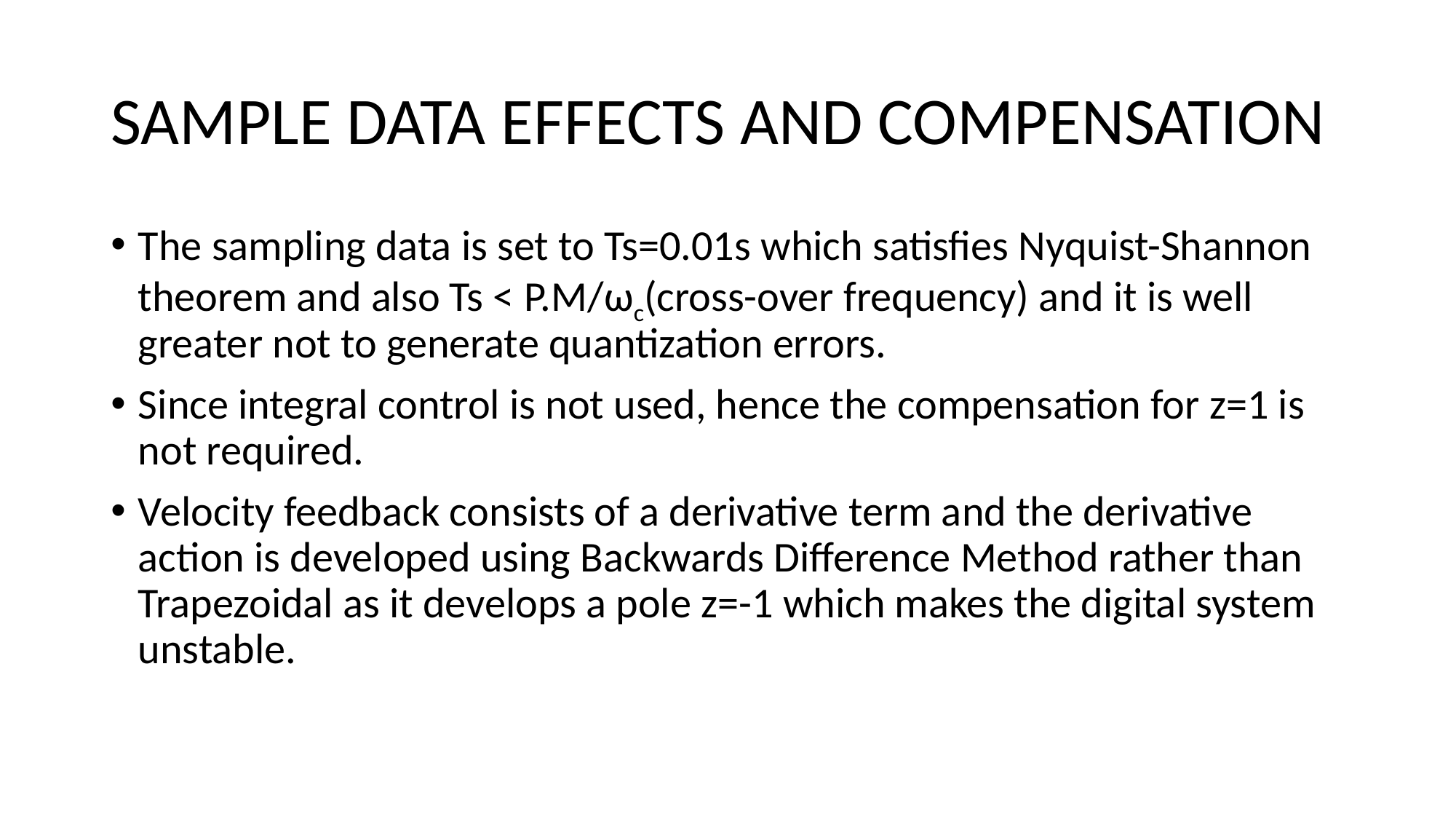

# SAMPLE DATA EFFECTS AND COMPENSATION
The sampling data is set to Ts=0.01s which satisfies Nyquist-Shannon theorem and also Ts < P.M/ωc(cross-over frequency) and it is well greater not to generate quantization errors.
Since integral control is not used, hence the compensation for z=1 is not required.
Velocity feedback consists of a derivative term and the derivative action is developed using Backwards Difference Method rather than Trapezoidal as it develops a pole z=-1 which makes the digital system unstable.